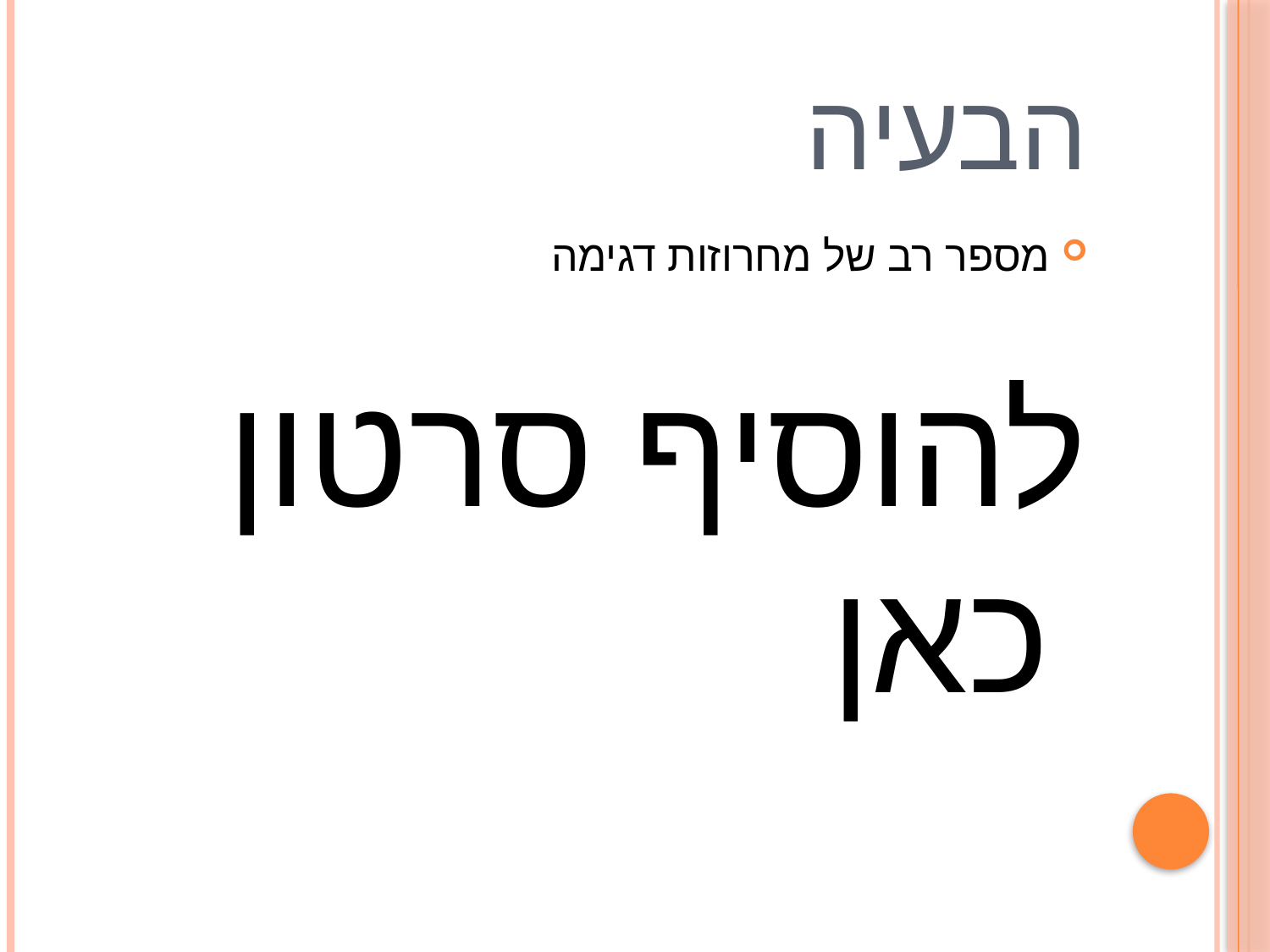

# הבעיה
מספר רב של מחרוזות דגימה

להוסיף סרטון כאן